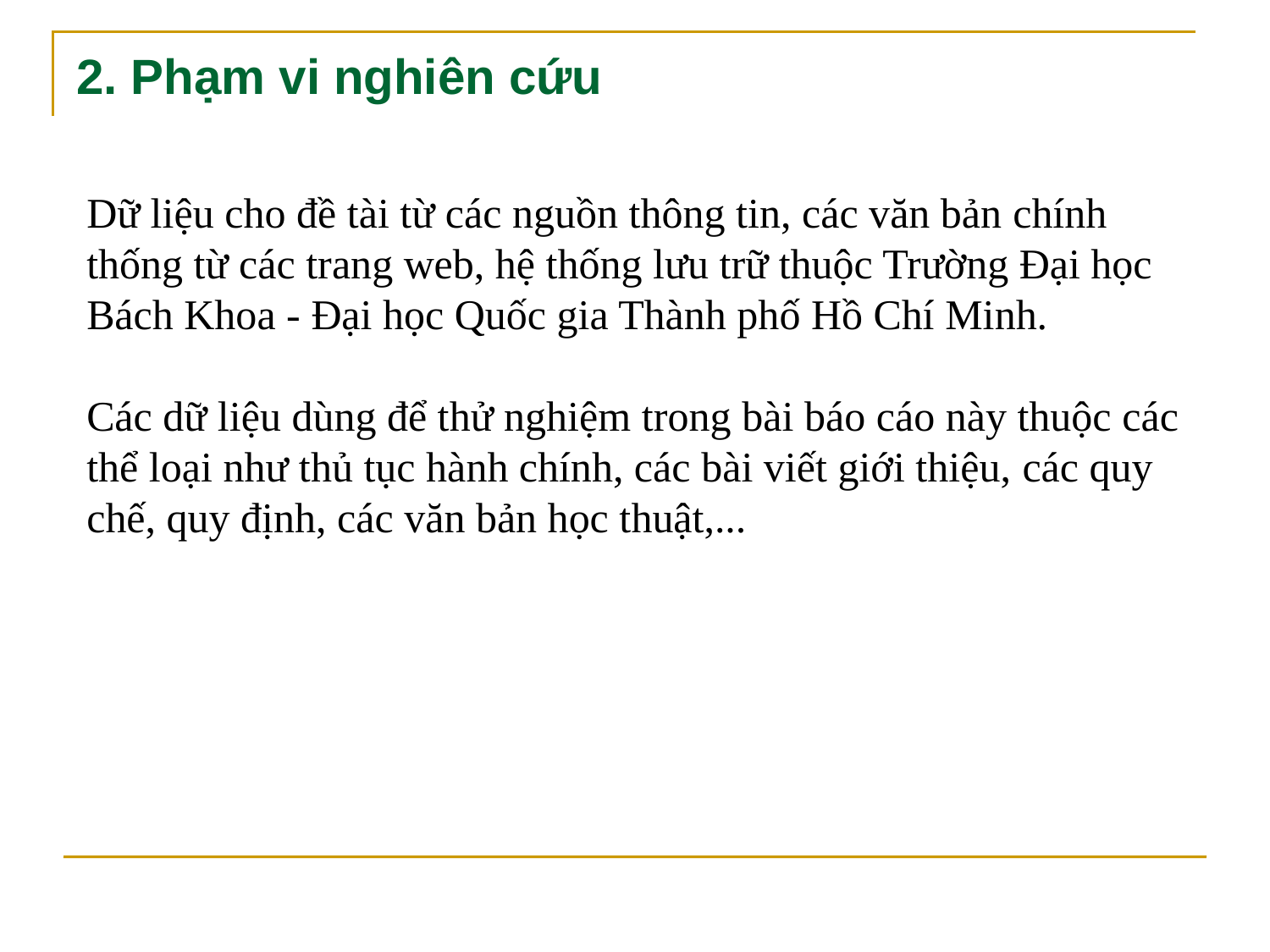

# 2. Phạm vi nghiên cứu
Dữ liệu cho đề tài từ các nguồn thông tin, các văn bản chính
thống từ các trang web, hệ thống lưu trữ thuộc Trường Đại học
Bách Khoa - Đại học Quốc gia Thành phố Hồ Chí Minh.

Các dữ liệu dùng để thử nghiệm trong bài báo cáo này thuộc các
thể loại như thủ tục hành chính, các bài viết giới thiệu, các quy
chế, quy định, các văn bản học thuật,...
6